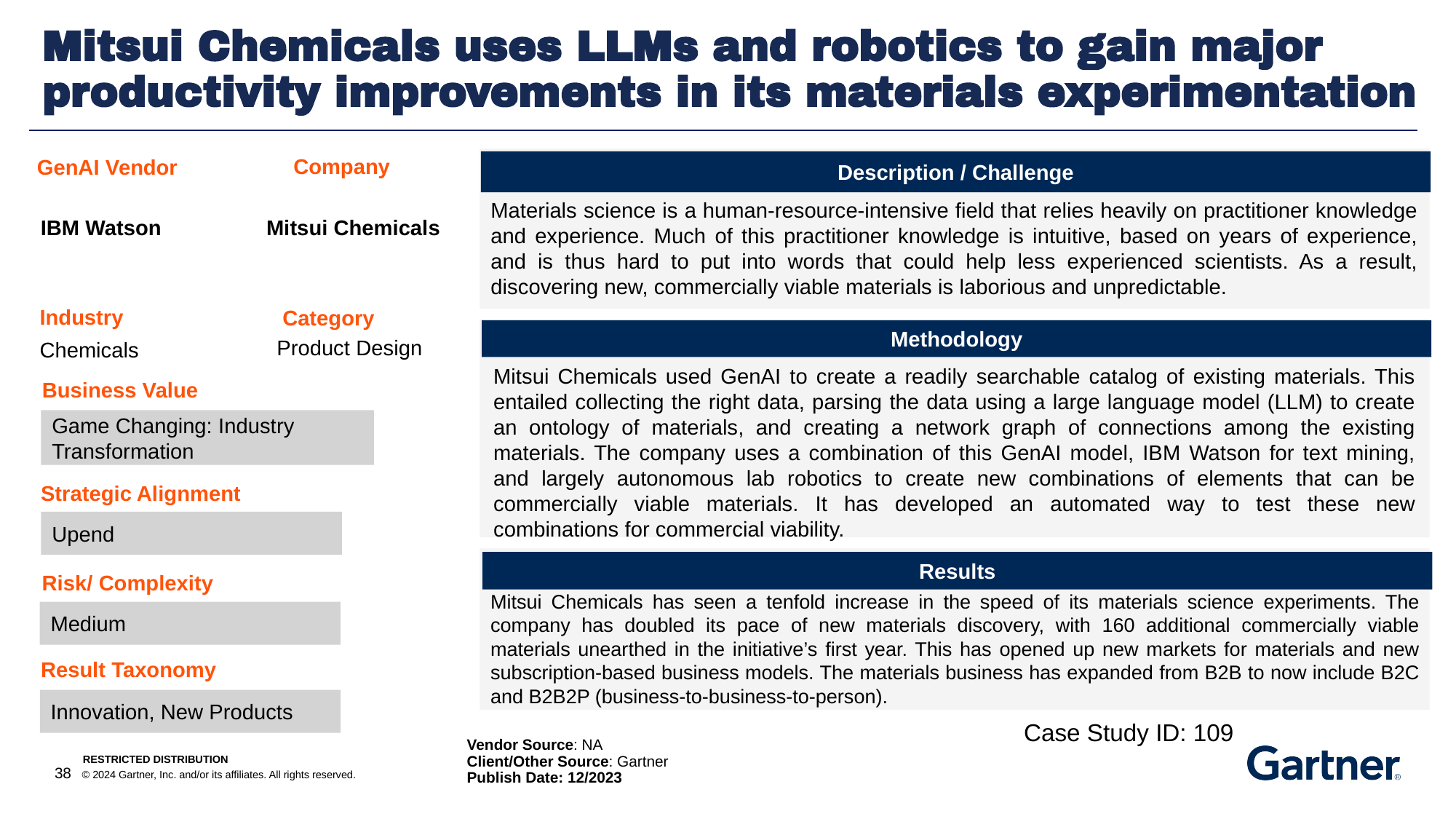

Mitsui Chemicals uses LLMs and robotics to gain major productivity improvements in its materials experimentation
Company
GenAI Vendor

Description / Challenge
Materials science is a human-resource-intensive field that relies heavily on practitioner knowledge and experience. Much of this practitioner knowledge is intuitive, based on years of experience, and is thus hard to put into words that could help less experienced scientists. As a result, discovering new, commercially viable materials is laborious and unpredictable.
Mitsui Chemicals
IBM Watson
Industry
Category

Methodology
Product Design
Chemicals
Mitsui Chemicals used GenAI to create a readily searchable catalog of existing materials. This entailed collecting the right data, parsing the data using a large language model (LLM) to create an ontology of materials, and creating a network graph of connections among the existing materials. The company uses a combination of this GenAI model, IBM Watson for text mining, and largely autonomous lab robotics to create new combinations of elements that can be commercially viable materials. It has developed an automated way to test these new combinations for commercial viability.
Business Value
Game Changing: Industry Transformation
Strategic Alignment
Upend

Results
Risk/ Complexity
Mitsui Chemicals has seen a tenfold increase in the speed of its materials science experiments. The company has doubled its pace of new materials discovery, with 160 additional commercially viable materials unearthed in the initiative’s first year. This has opened up new markets for materials and new subscription-based business models. The materials business has expanded from B2B to now include B2C and B2B2P (business-to-business-to-person).
Medium
Result Taxonomy
Innovation, New Products
Case Study ID: 109
Vendor Source: NA
Client/Other Source: Gartner
Publish Date: 12/2023